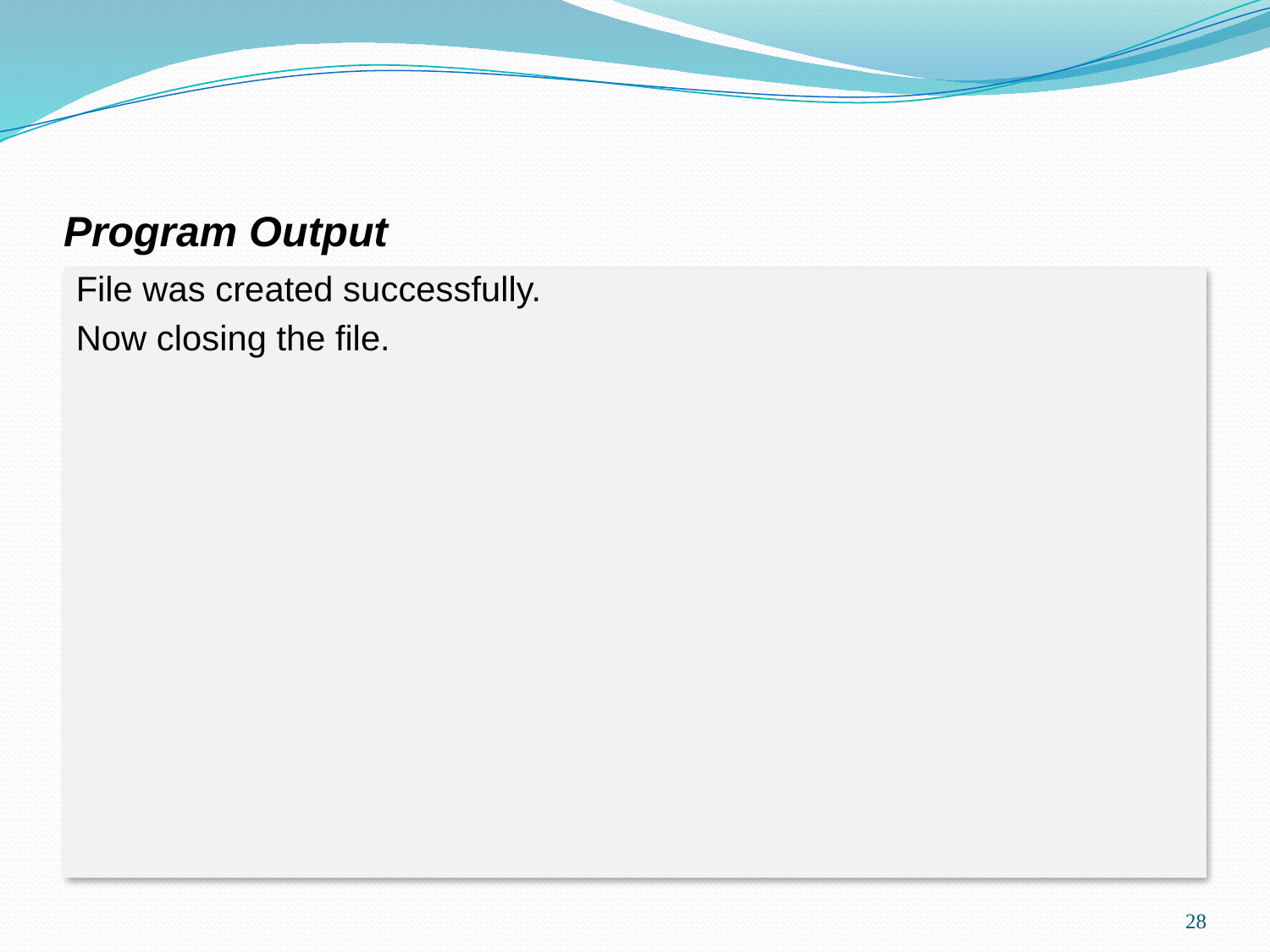

# Program Output
File was created successfully.
Now closing the file.
28